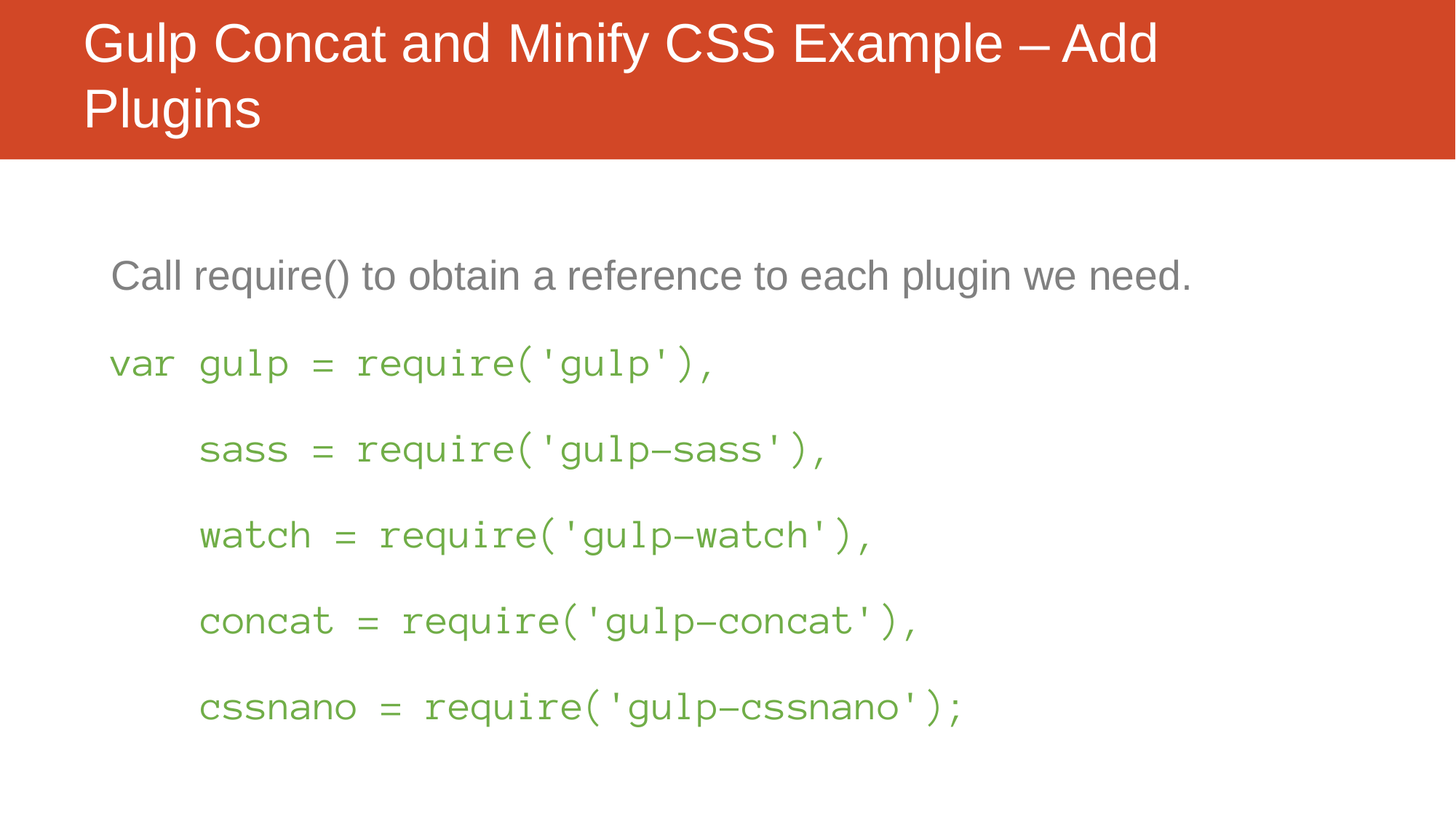

# Gulp Concat and Minify CSS Example – Add Plugins
Call require() to obtain a reference to each plugin we need.
var gulp = require('gulp'),
    sass = require('gulp-sass'),
    watch = require('gulp-watch'),
    concat = require('gulp-concat'),
    cssnano = require('gulp-cssnano');